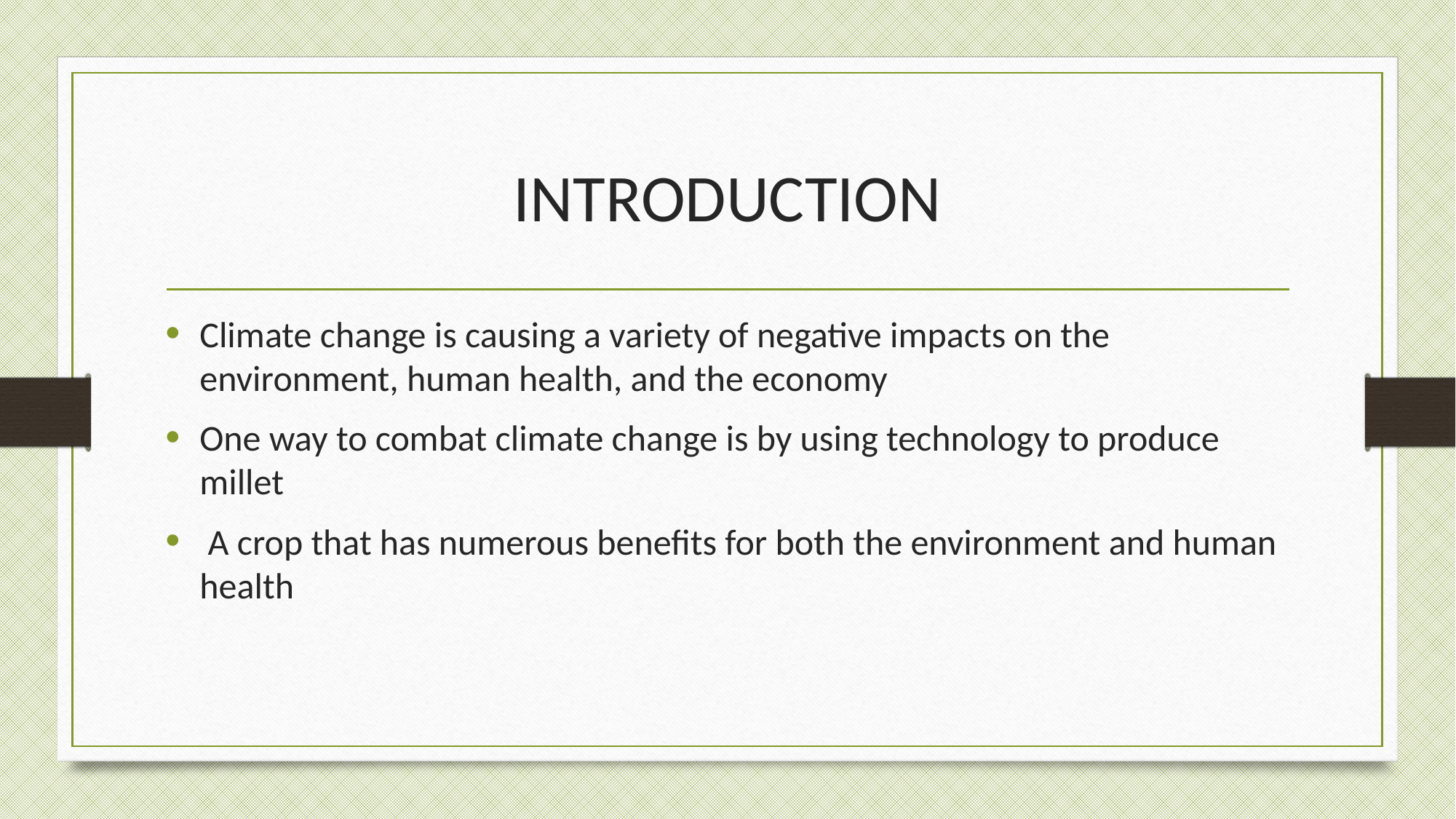

# INTRODUCTION
Climate change is causing a variety of negative impacts on the environment, human health, and the economy
One way to combat climate change is by using technology to produce millet
 A crop that has numerous benefits for both the environment and human health